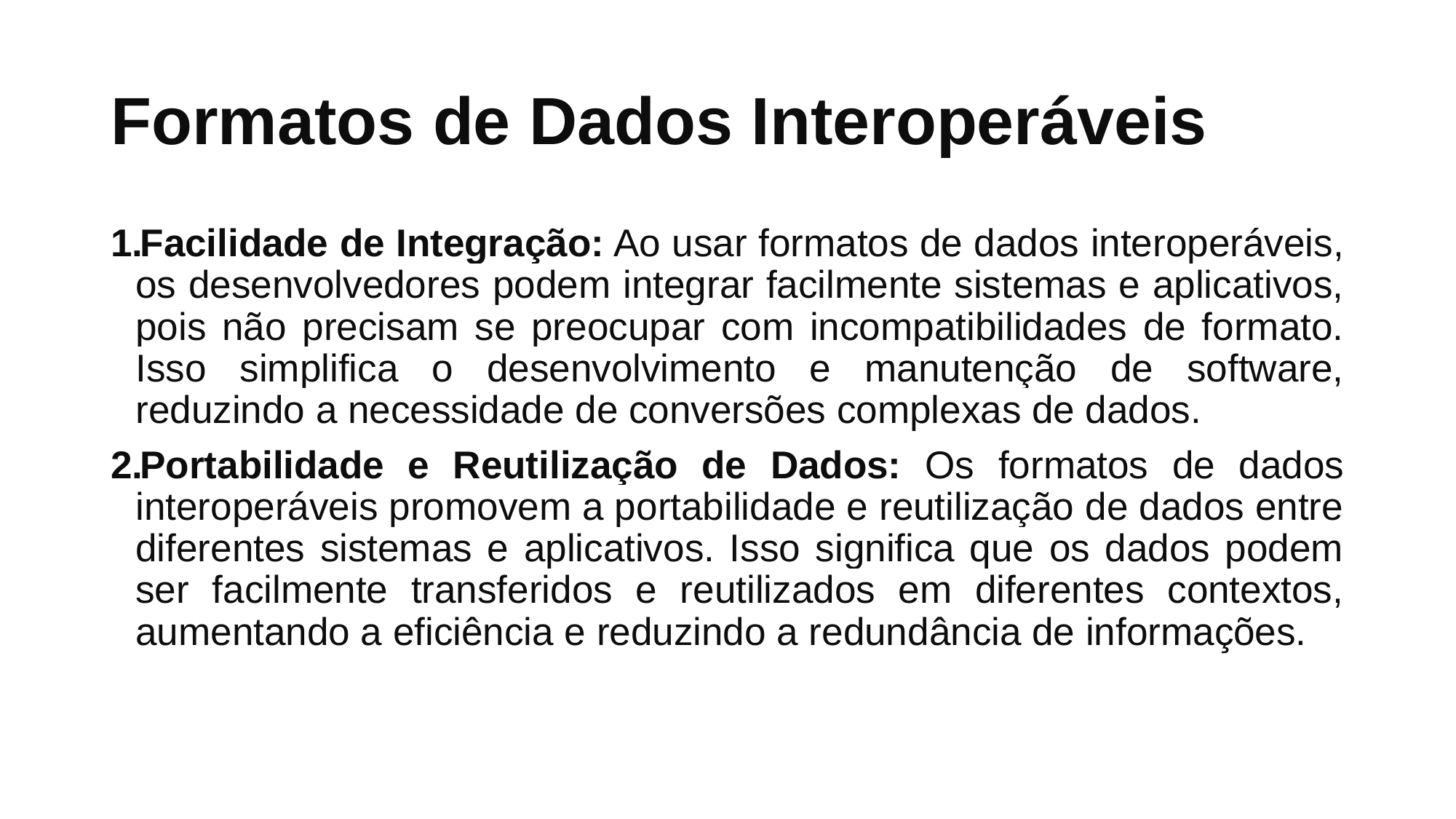

# Formatos de Dados Interoperáveis
Facilidade de Integração: Ao usar formatos de dados interoperáveis, os desenvolvedores podem integrar facilmente sistemas e aplicativos, pois não precisam se preocupar com incompatibilidades de formato. Isso simplifica o desenvolvimento e manutenção de software, reduzindo a necessidade de conversões complexas de dados.
Portabilidade e Reutilização de Dados: Os formatos de dados interoperáveis promovem a portabilidade e reutilização de dados entre diferentes sistemas e aplicativos. Isso significa que os dados podem ser facilmente transferidos e reutilizados em diferentes contextos, aumentando a eficiência e reduzindo a redundância de informações.